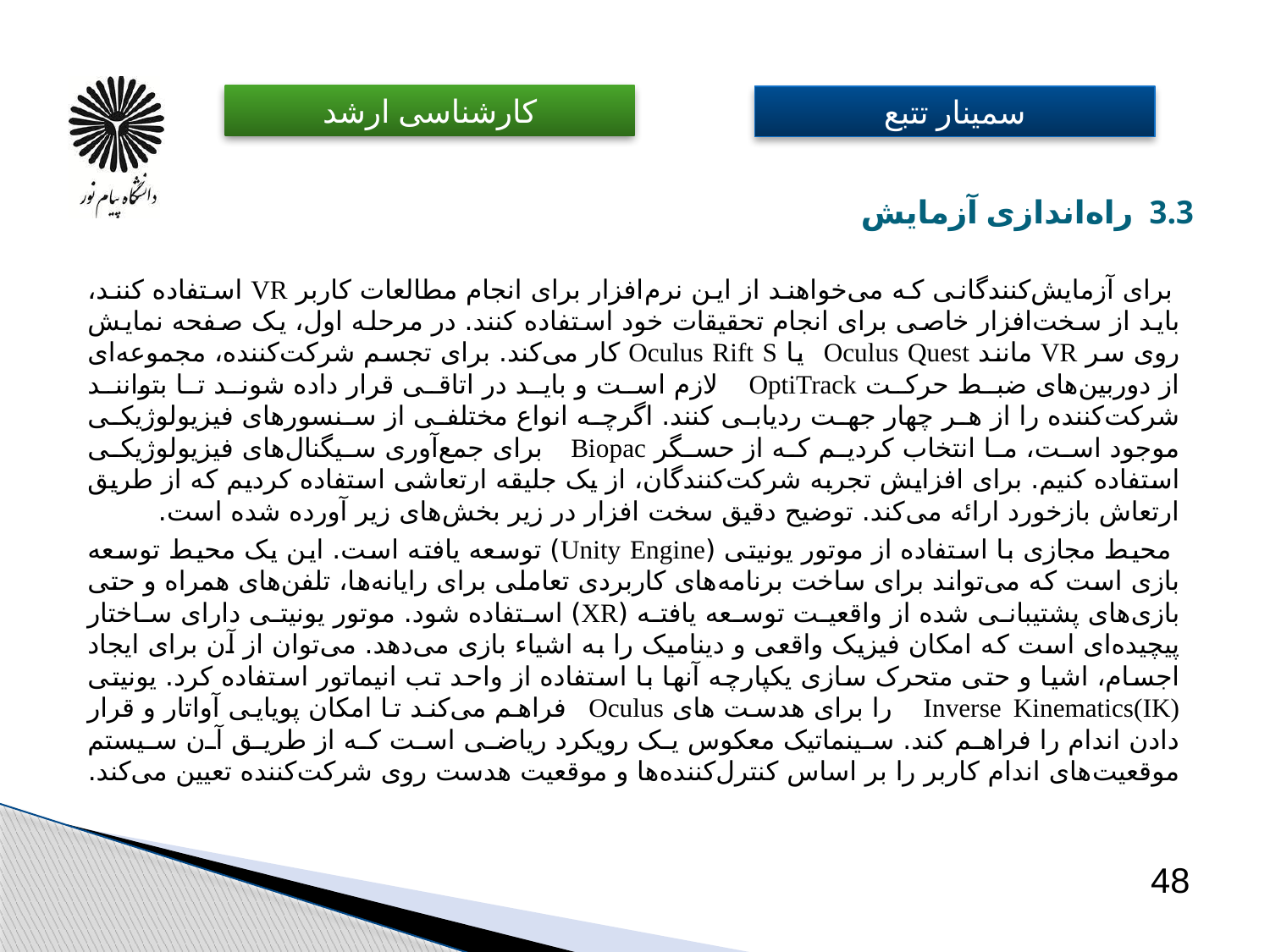

# 3.3  راه‌اندازی آزمایش
 برای آزمایش‌کنندگانی که می‌خواهند از این نرم‌افزار برای انجام مطالعات کاربر VR استفاده کنند، باید از سخت‌افزار خاصی برای انجام تحقیقات خود استفاده کنند. در مرحله اول، یک صفحه نمایش روی سر VR مانند Oculus Quest  یا Oculus Rift S کار می‌کند. برای تجسم شرکت‌کننده، مجموعه‌ای از دوربین‌های ضبط حرکت OptiTrack  لازم است و باید در اتاقی قرار داده شوند تا بتوانند شرکت‌کننده را از هر چهار جهت ردیابی کنند. اگرچه انواع مختلفی از سنسورهای فیزیولوژیکی موجود است، ما انتخاب کردیم که از حسگر Biopac  برای جمع‌آوری سیگنال‌های فیزیولوژیکی استفاده کنیم. برای افزایش تجربه شرکت‌کنندگان، از یک جلیقه ارتعاشی استفاده کردیم که از طریق ارتعاش بازخورد ارائه می‌کند. توضیح دقیق سخت افزار در زیر بخش‌های زیر آورده شده است.
 محیط مجازی با استفاده از موتور یونیتی (Unity Engine) توسعه یافته است. این یک محیط توسعه بازی است که می‌تواند برای ساخت برنامه‌های کاربردی تعاملی برای رایانه‌ها، تلفن‌های همراه و حتی بازی‌های پشتیبانی شده از واقعیت توسعه یافته (XR) استفاده شود. موتور یونیتی دارای ساختار پیچیده‌ای است که امکان فیزیک واقعی و دینامیک را به اشیاء بازی می‌دهد. می‌توان از آن برای ایجاد اجسام، اشیا و حتی متحرک سازی یکپارچه آنها با استفاده از واحد تب انیماتور استفاده کرد. یونیتی Inverse Kinematics(IK)   را برای هدست های Oculus  فراهم می‌کند تا امکان پویایی آواتار و قرار دادن اندام را فراهم کند. سینماتیک معکوس یک رویکرد ریاضی است که از طریق آن سیستم موقعیت‌های اندام کاربر را بر اساس کنترل‌کننده‌ها و موقعیت هدست روی شرکت‌کننده تعیین می‌کند.
48